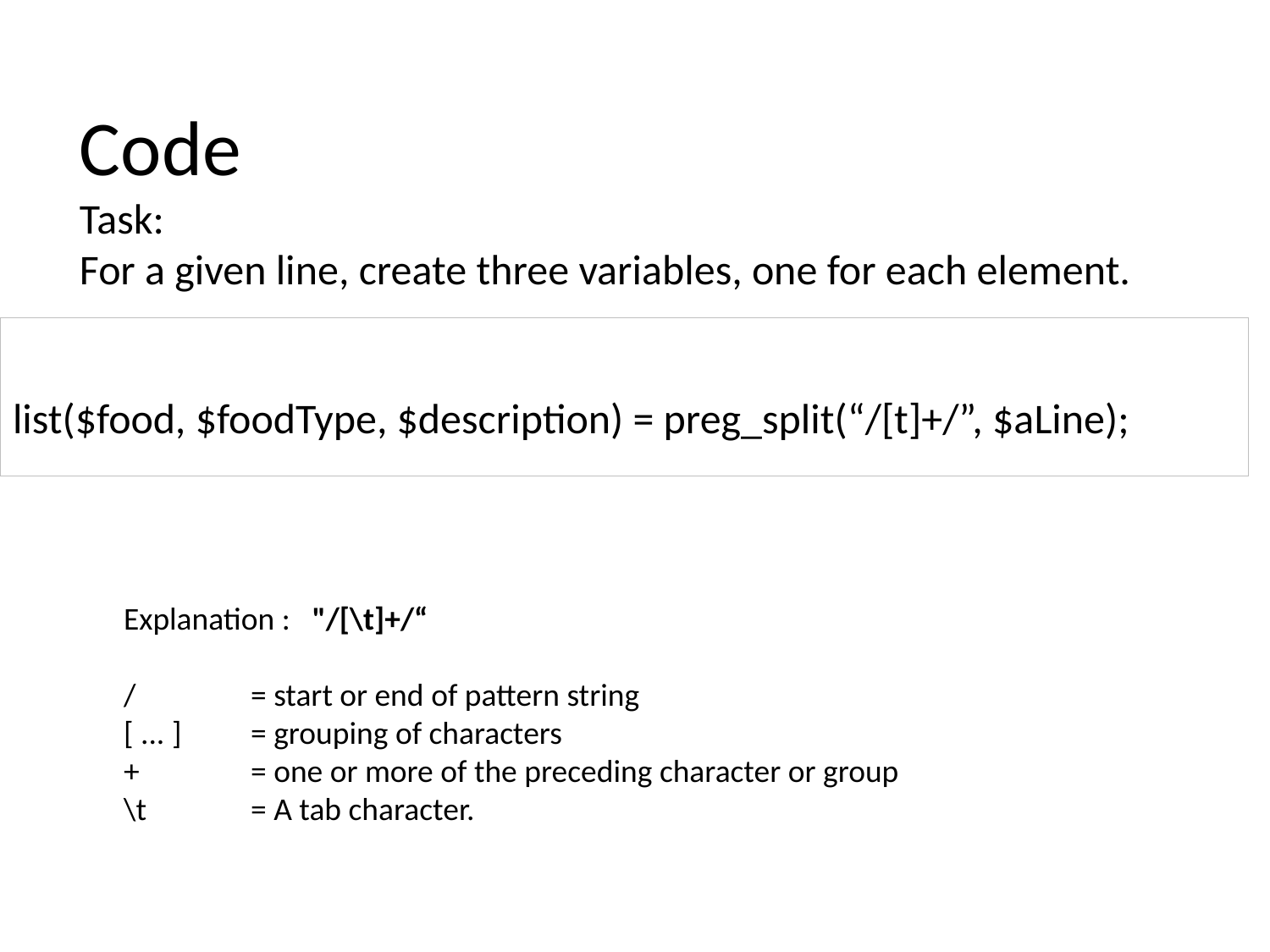

# Code Task: For a given line, create three variables, one for each element.

list($food, $foodType, $description) = preg_split(“/[t]+/”, $aLine);

Explanation :   "/[\t]+/“

/ 	= start or end of pattern string
[ ... ] 	= grouping of characters
+ 	= one or more of the preceding character or group
\t 	= A tab character.